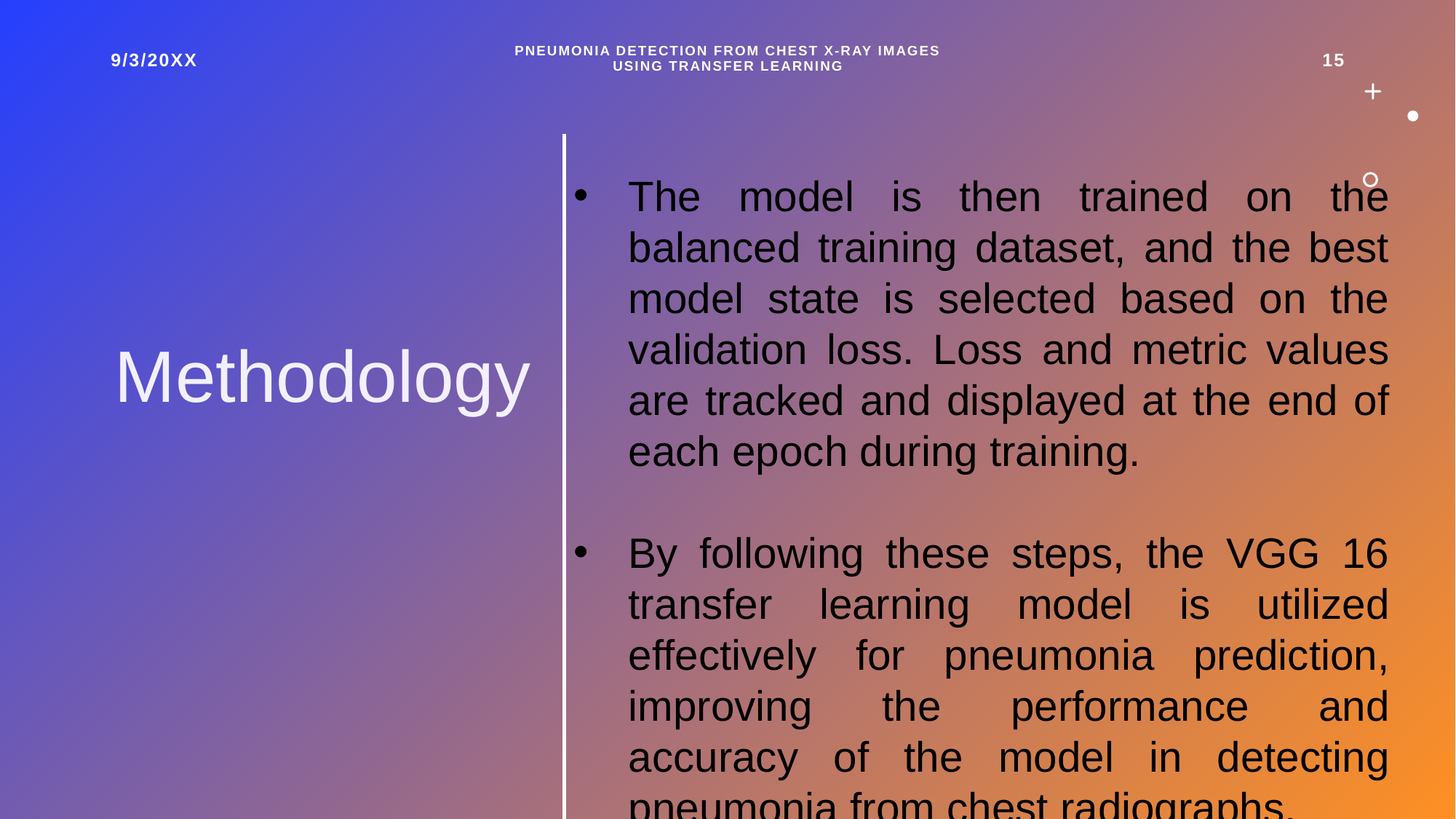

9/3/20XX
Pneumonia Detection from Chest X-ray Images using Transfer Learning
15

# Methodology

The model is then trained on the balanced training dataset, and the best model state is selected based on the validation loss. Loss and metric values are tracked and displayed at the end of each epoch during training.

By following these steps, the VGG 16 transfer learning model is utilized effectively for pneumonia prediction, improving the performance and accuracy of the model in detecting pneumonia from chest radiographs.